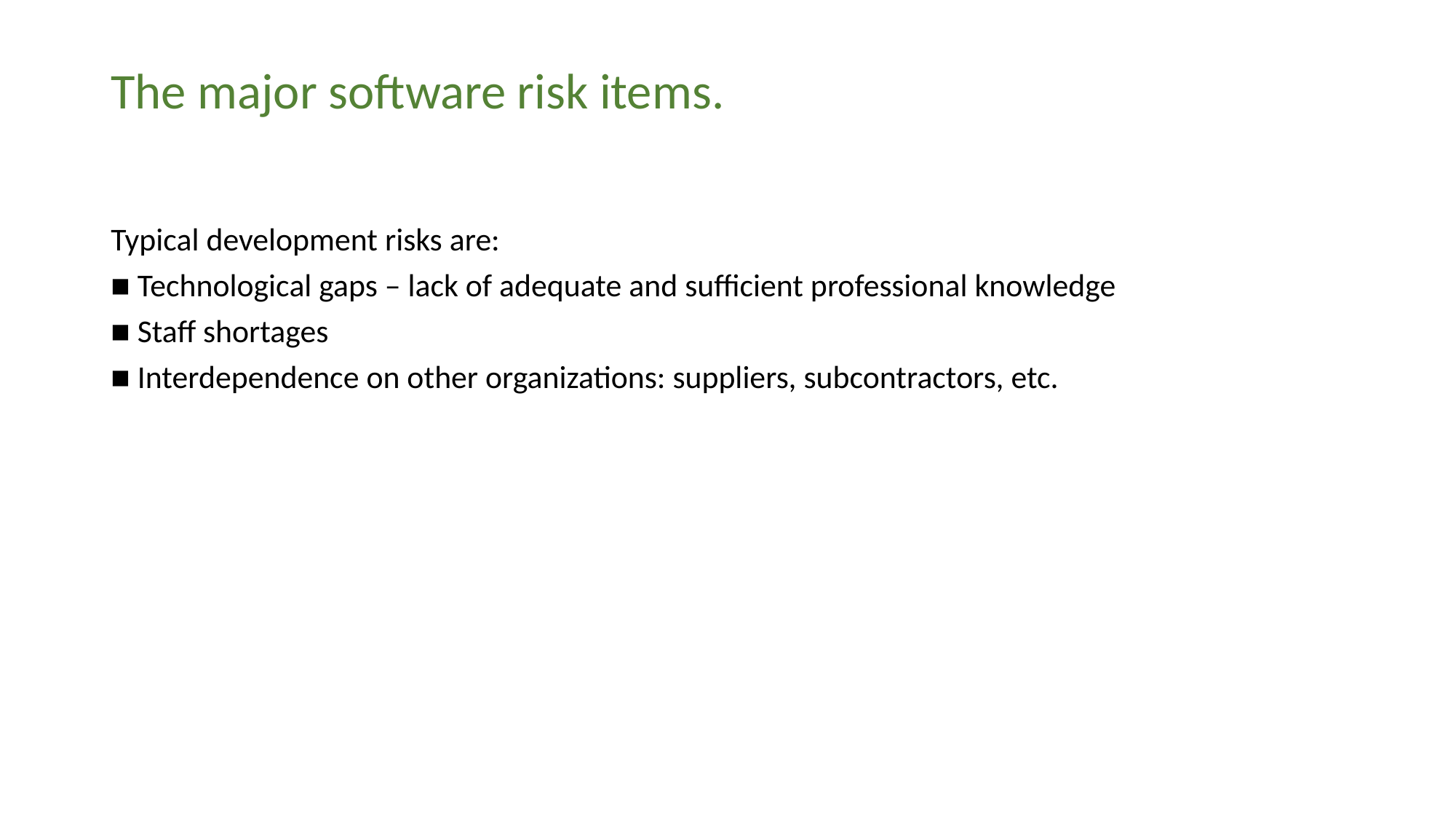

# The major software risk items.
Typical development risks are:
■ Technological gaps – lack of adequate and sufficient professional knowledge
■ Staff shortages
■ Interdependence on other organizations: suppliers, subcontractors, etc.